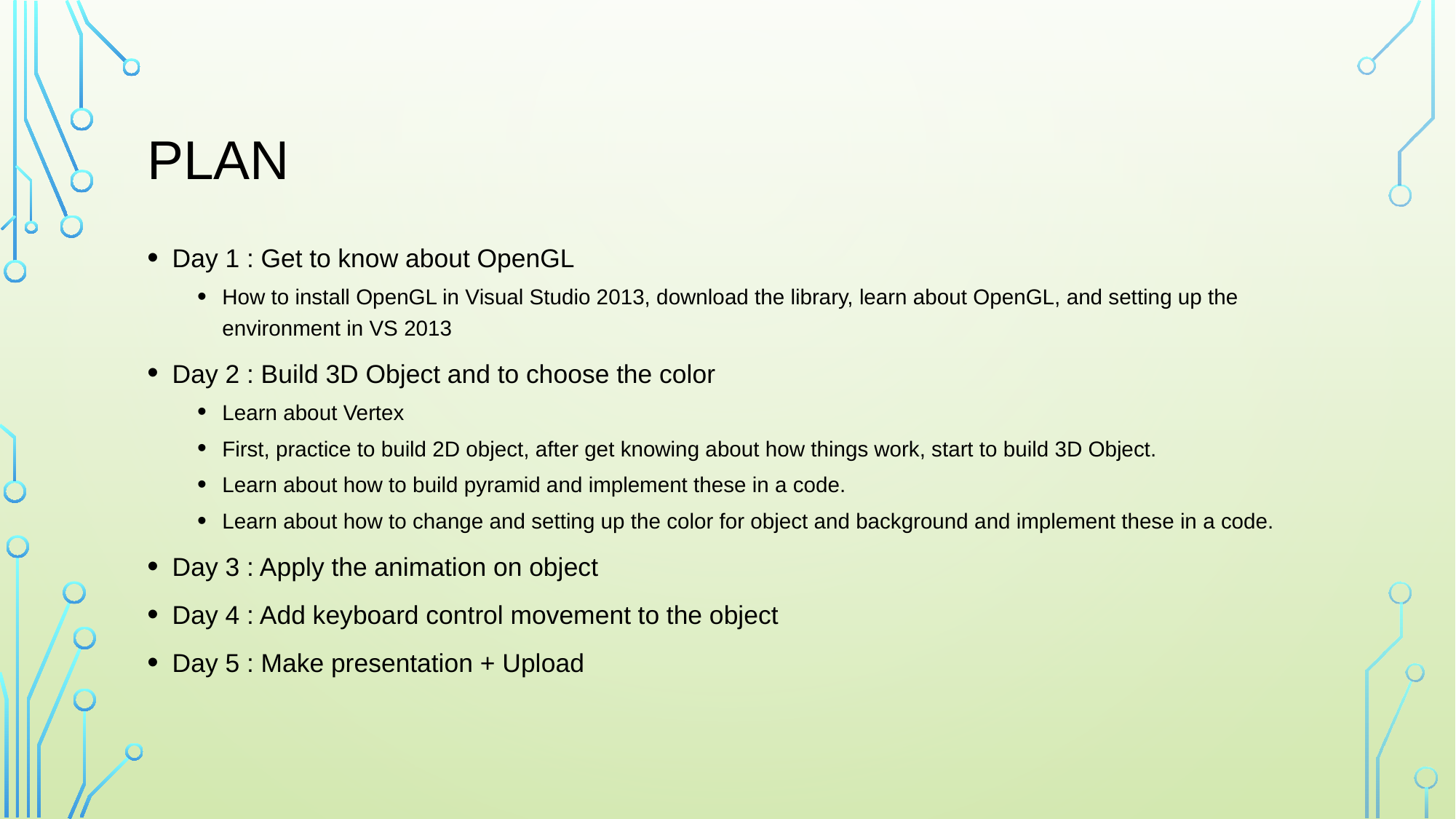

# Plan
Day 1 : Get to know about OpenGL
How to install OpenGL in Visual Studio 2013, download the library, learn about OpenGL, and setting up the environment in VS 2013
Day 2 : Build 3D Object and to choose the color
Learn about Vertex
First, practice to build 2D object, after get knowing about how things work, start to build 3D Object.
Learn about how to build pyramid and implement these in a code.
Learn about how to change and setting up the color for object and background and implement these in a code.
Day 3 : Apply the animation on object
Day 4 : Add keyboard control movement to the object
Day 5 : Make presentation + Upload